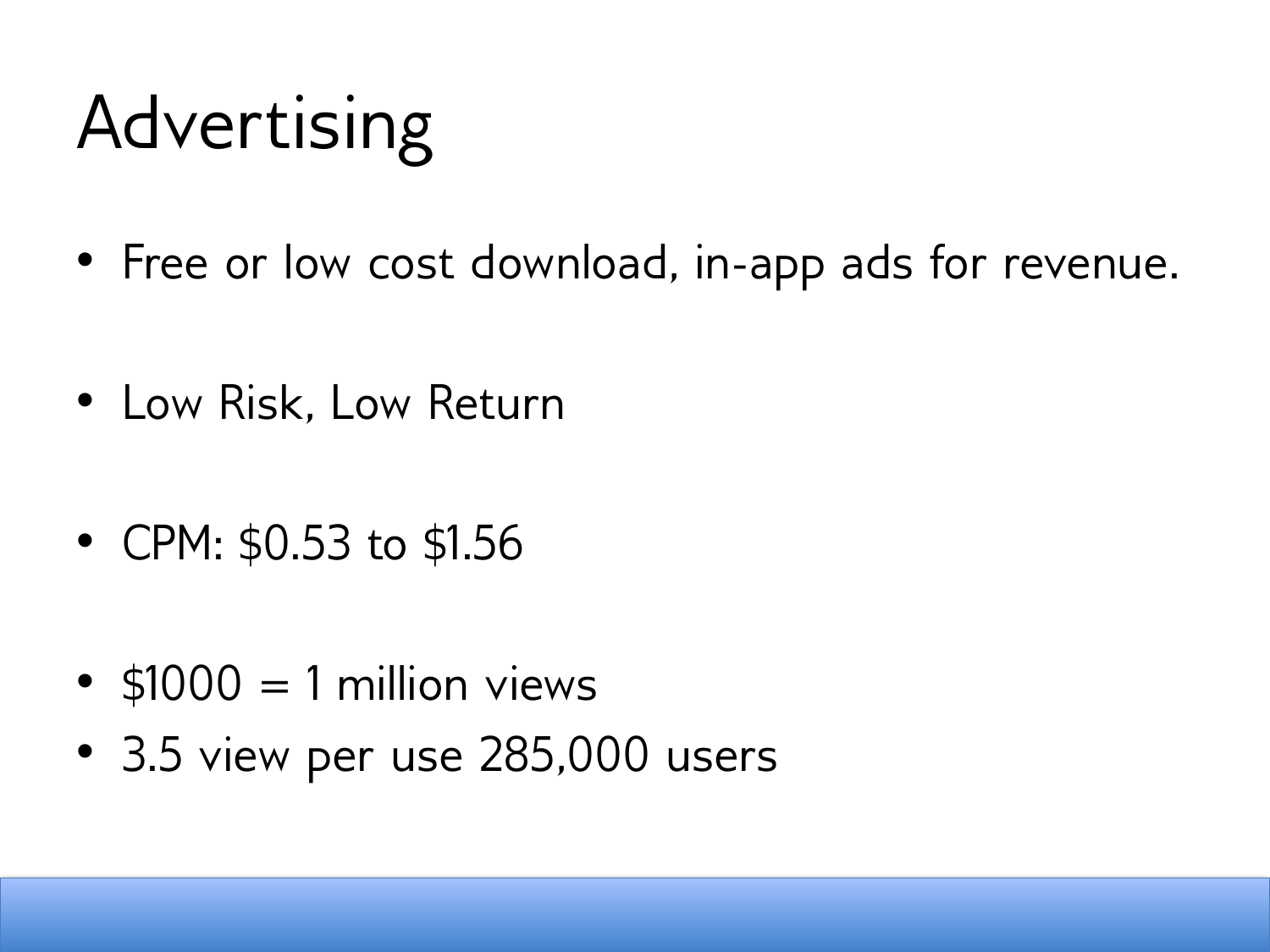

# Advertising
Free or low cost download, in-app ads for revenue.

Low Risk, Low Return

CPM: $0.53 to $1.56

$1000 = 1 million views
3.5 view per use 285,000 users